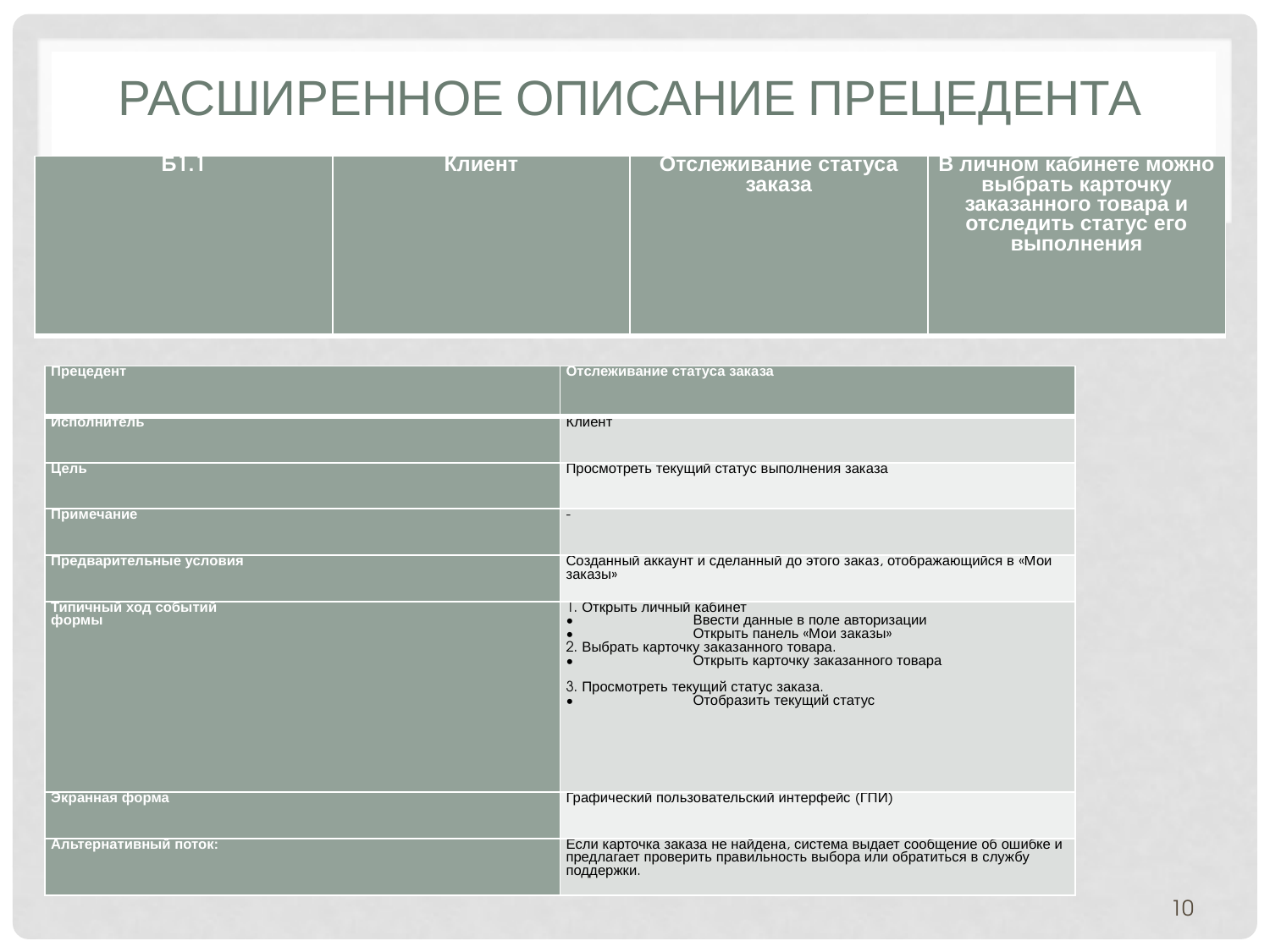

# Расширенное описание прецедента
| Б1.1 | Клиент | Отслеживание статуса заказа | В личном кабинете можно выбрать карточку заказанного товара и отследить статус его выполнения |
| --- | --- | --- | --- |
| Прецедент | Отслеживание статуса заказа |
| --- | --- |
| Исполнитель | Клиент |
| Цель | Просмотреть текущий статус выполнения заказа |
| Примечание | - |
| Предварительные условия | Созданный аккаунт и сделанный до этого заказ, отображающийся в «Мои заказы» |
| Типичный ход событий формы | 1. Открыть личный кабинет • Ввести данные в поле авторизации • Открыть панель «Мои заказы» 2. Выбрать карточку заказанного товара. • Открыть карточку заказанного товара 3. Просмотреть текущий статус заказа. • Отобразить текущий статус |
| Экранная форма | Графический пользовательский интерфейс (ГПИ) |
| Альтернативный поток: | Если карточка заказа не найдена, система выдает сообщение об ошибке и предлагает проверить правильность выбора или обратиться в службу поддержки. |
10